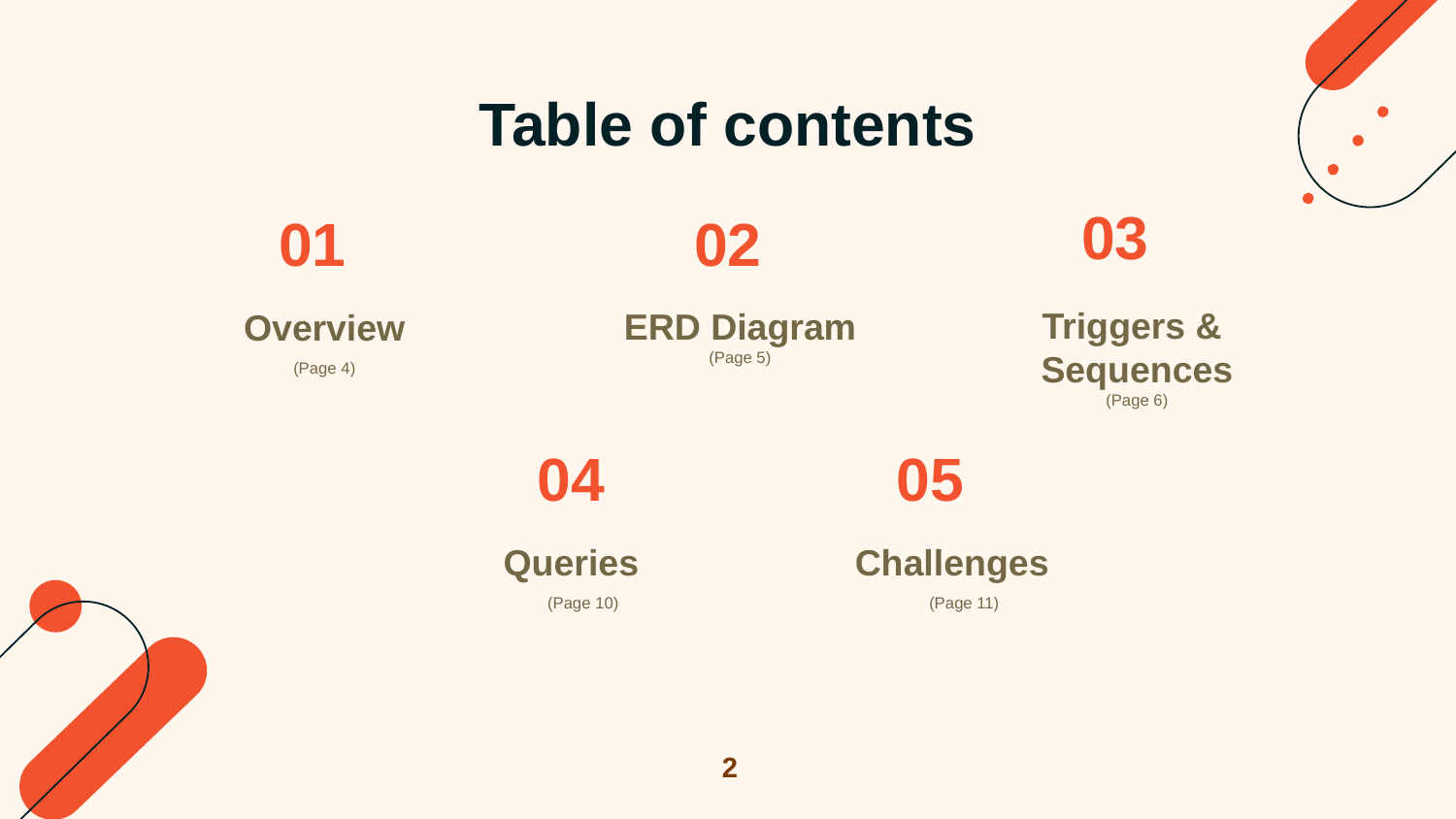

# Table of contents
03
01
02
Triggers &  Sequences
(Page 6)

ERD Diagram
(Page 5)
Overview
(Page 4)
04
05
Queries
(Page 10)

Challenges
(Page 11)
2